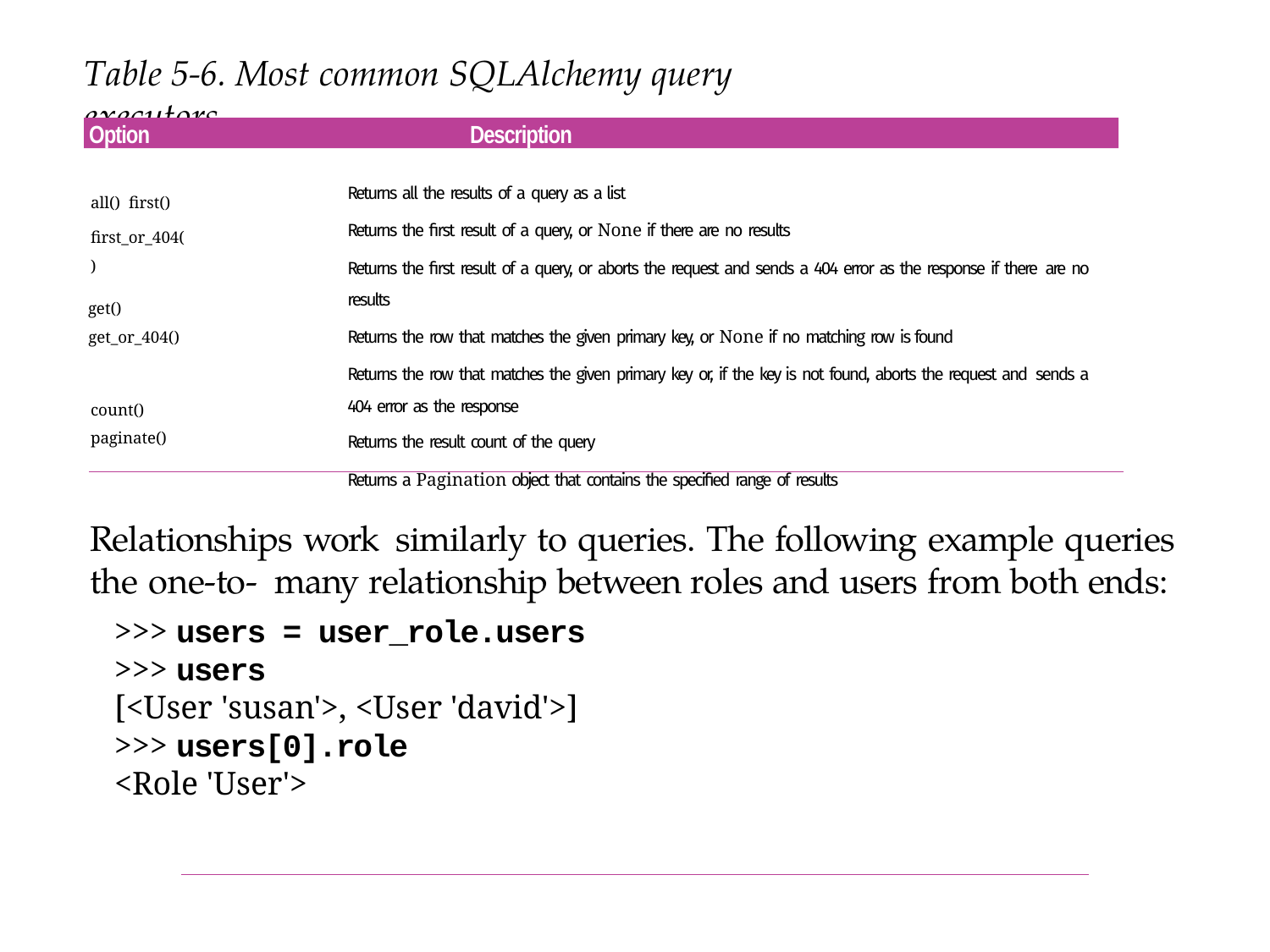

Table 5-6. Most common SQLAlchemy query executors
Option				Description
Returns all the results of a query as a list
Returns the first result of a query, or None if there are no results
Returns the first result of a query, or aborts the request and sends a 404 error as the response if there  are no results
Returns the row that matches the given primary key, or None if no matching row is found
Returns the row that matches the given primary key or, if the key is not found, aborts the request and  sends a 404 error as the response
Returns the result count of the query
Returns a Pagination object that contains the specified range of results
all()  first()
first_or_404()
get()  get_or_404()
count()  paginate()

Relationships work  similarly to queries. The following example queries the one-to-  many relationship between roles and users from both ends:
>>> users = user_role.users
>>> users
[<User 'susan'>, <User 'david'>]
>>> users[0].role
<Role 'User'>